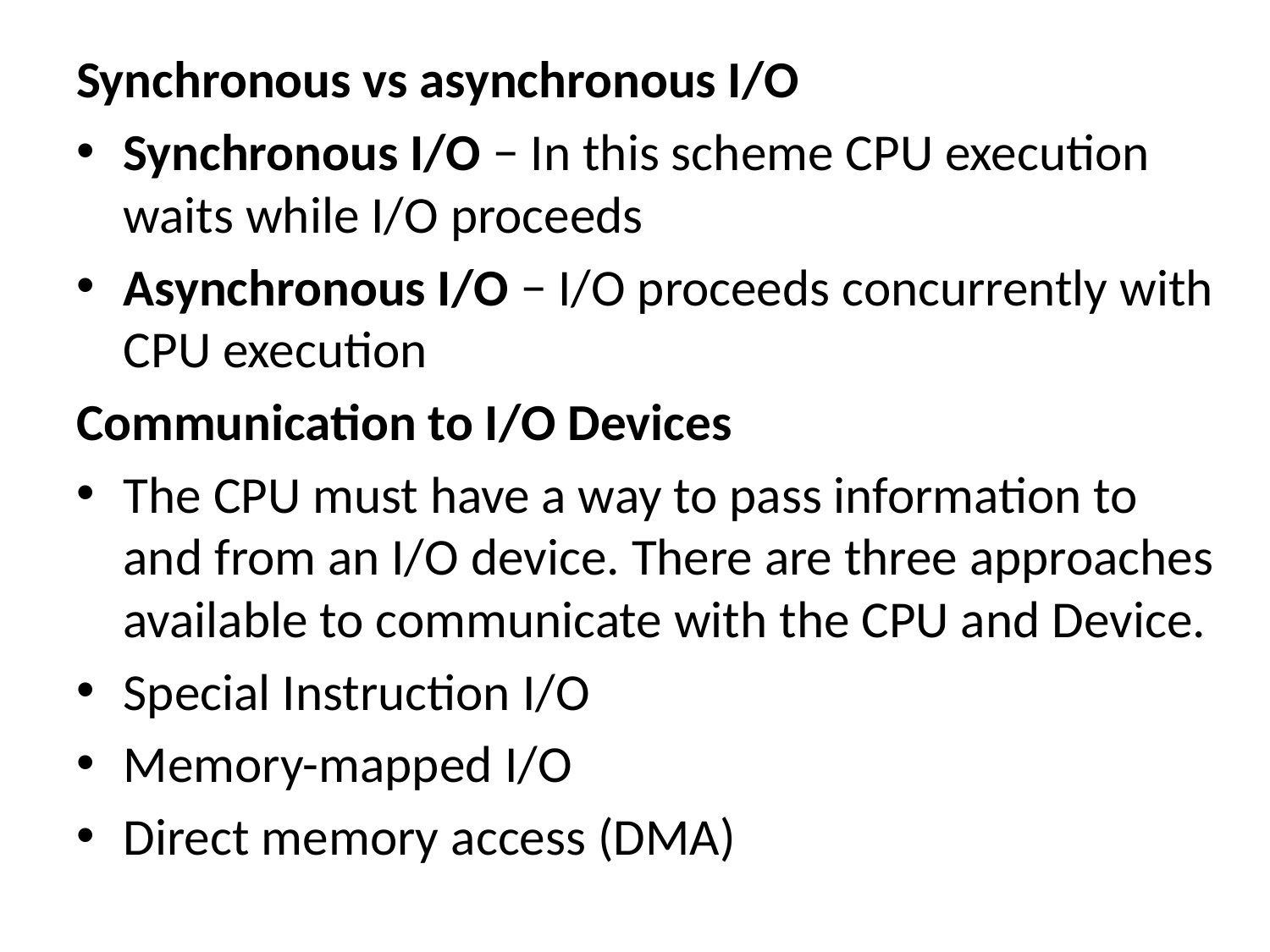

Synchronous vs asynchronous I/O
Synchronous I/O − In this scheme CPU execution waits while I/O proceeds
Asynchronous I/O − I/O proceeds concurrently with CPU execution
Communication to I/O Devices
The CPU must have a way to pass information to and from an I/O device. There are three approaches available to communicate with the CPU and Device.
Special Instruction I/O
Memory-mapped I/O
Direct memory access (DMA)